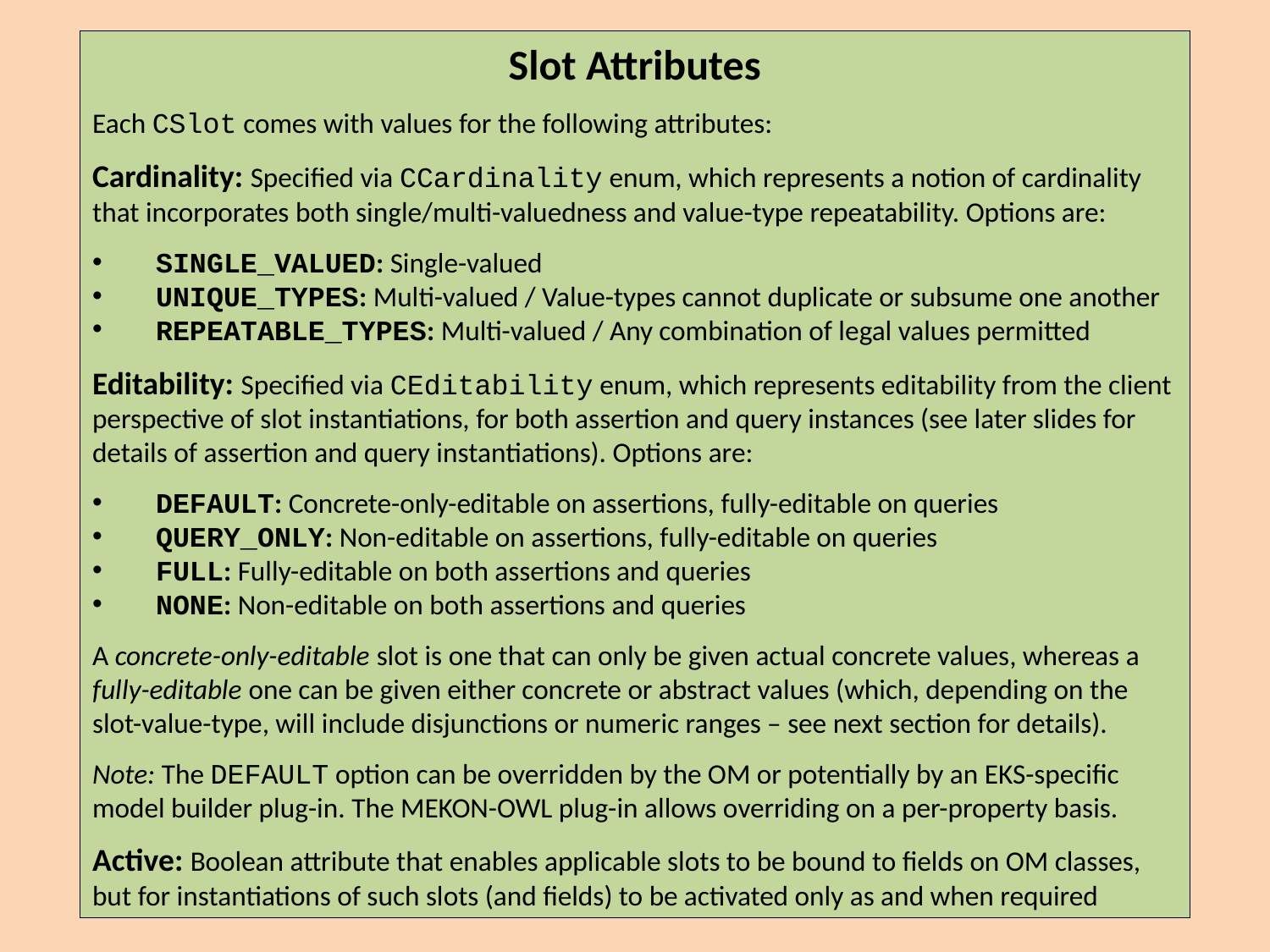

Slot Attributes

Each CSlot comes with values for the following attributes:

Cardinality: Specified via CCardinality enum, which represents a notion of cardinality that incorporates both single/multi-valuedness and value-type repeatability. Options are:

SINGLE_VALUED: Single-valued
UNIQUE_TYPES: Multi-valued / Value-types cannot duplicate or subsume one another
REPEATABLE_TYPES: Multi-valued / Any combination of legal values permitted

Editability: Specified via CEditability enum, which represents editability from the client perspective of slot instantiations, for both assertion and query instances (see later slides for details of assertion and query instantiations). Options are:

DEFAULT: Concrete-only-editable on assertions, fully-editable on queries
QUERY_ONLY: Non-editable on assertions, fully-editable on queries
FULL: Fully-editable on both assertions and queries
NONE: Non-editable on both assertions and queries

A concrete-only-editable slot is one that can only be given actual concrete values, whereas a fully-editable one can be given either concrete or abstract values (which, depending on the slot-value-type, will include disjunctions or numeric ranges – see next section for details).

Note: The DEFAULT option can be overridden by the OM or potentially by an EKS-specific model builder plug-in. The MEKON-OWL plug-in allows overriding on a per-property basis.

Active: Boolean attribute that enables applicable slots to be bound to fields on OM classes, but for instantiations of such slots (and fields) to be activated only as and when required